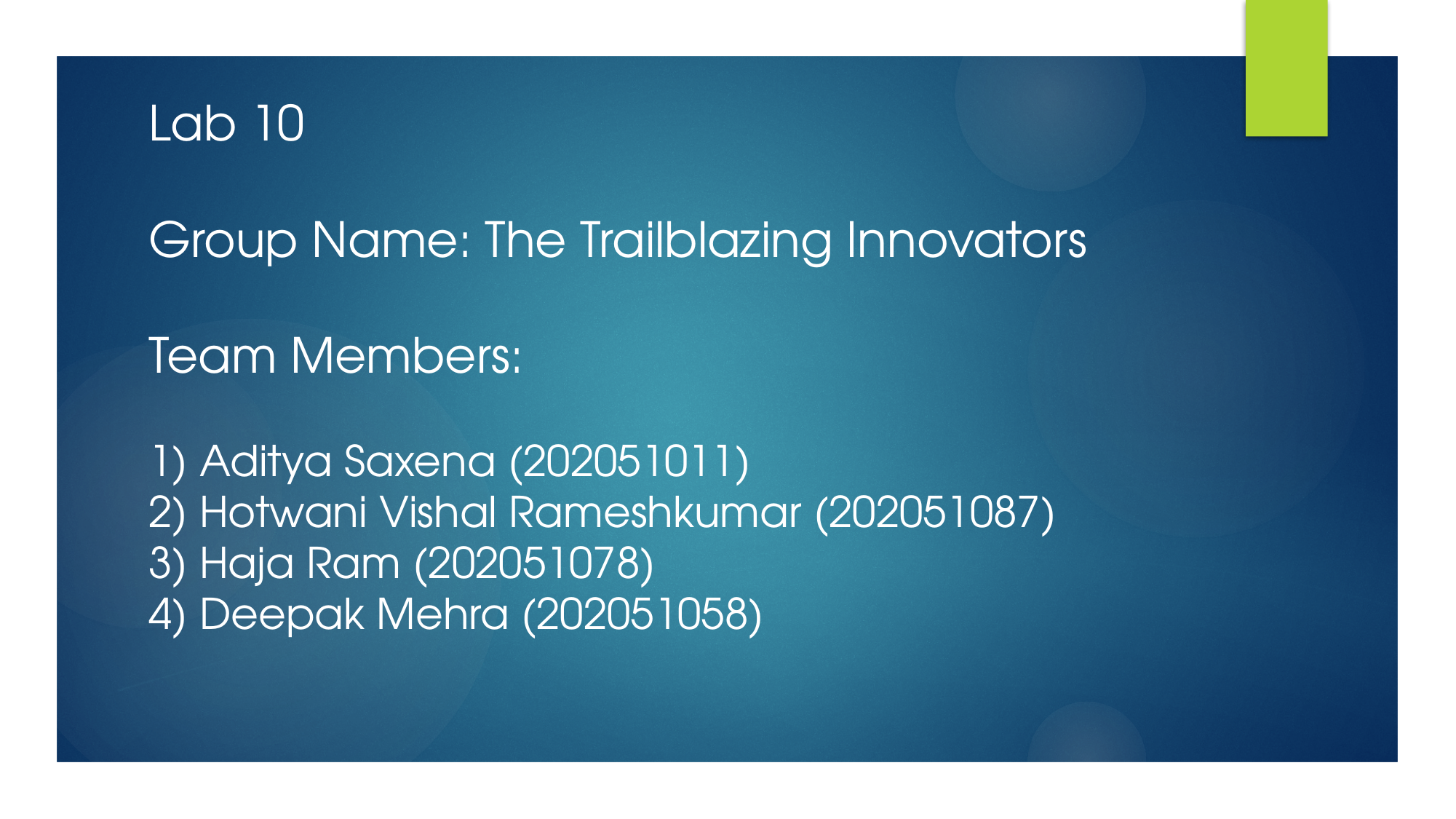

# Lab 10 Group Name: The Trailblazing Innovators Team Members: 1) Aditya Saxena (202051011) 2) Hotwani Vishal Rameshkumar (202051087) 3) Haja Ram (202051078) 4) Deepak Mehra (202051058)